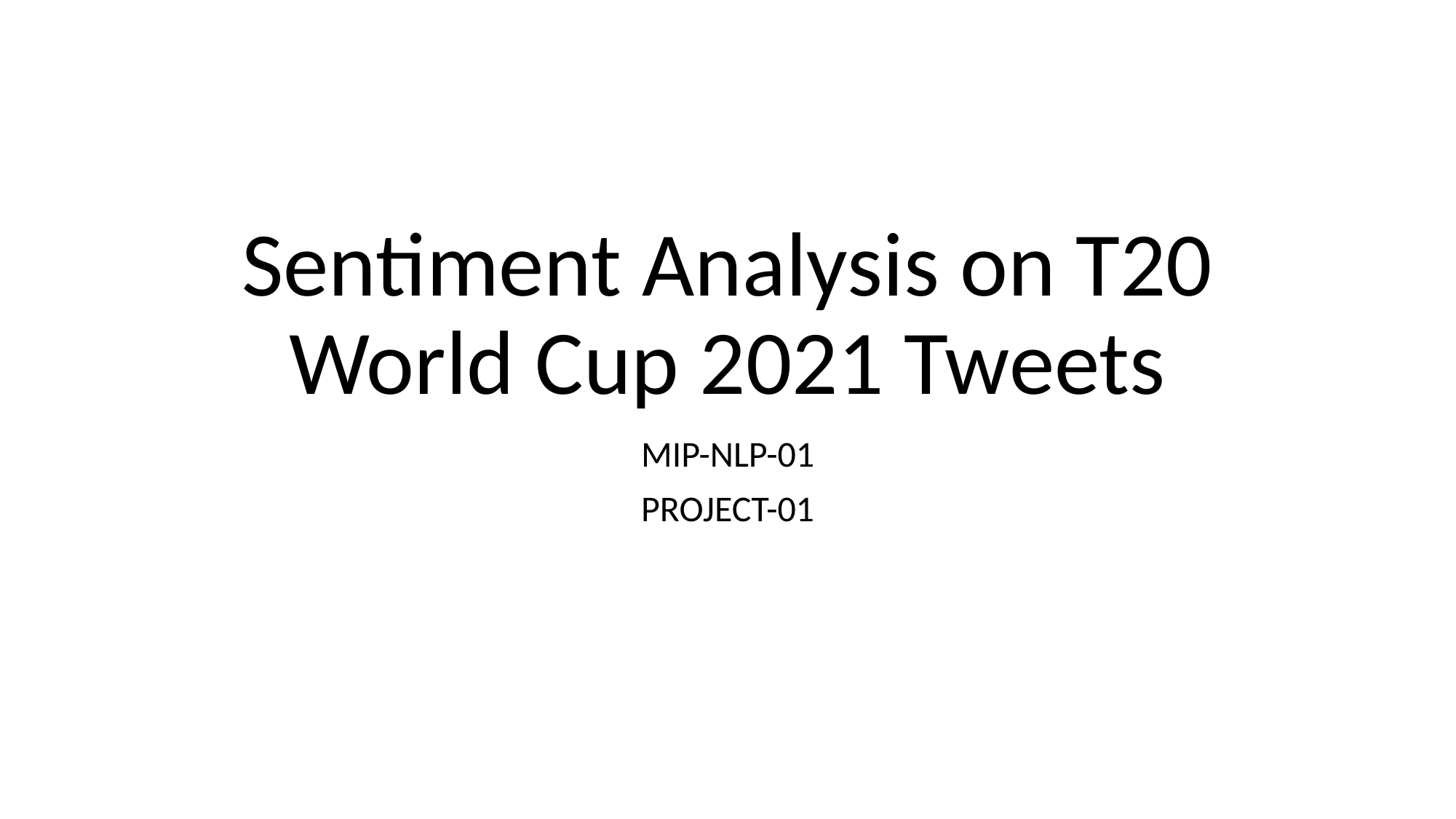

# Sentiment Analysis on T20 World Cup 2021 Tweets
MIP-NLP-01
PROJECT-01